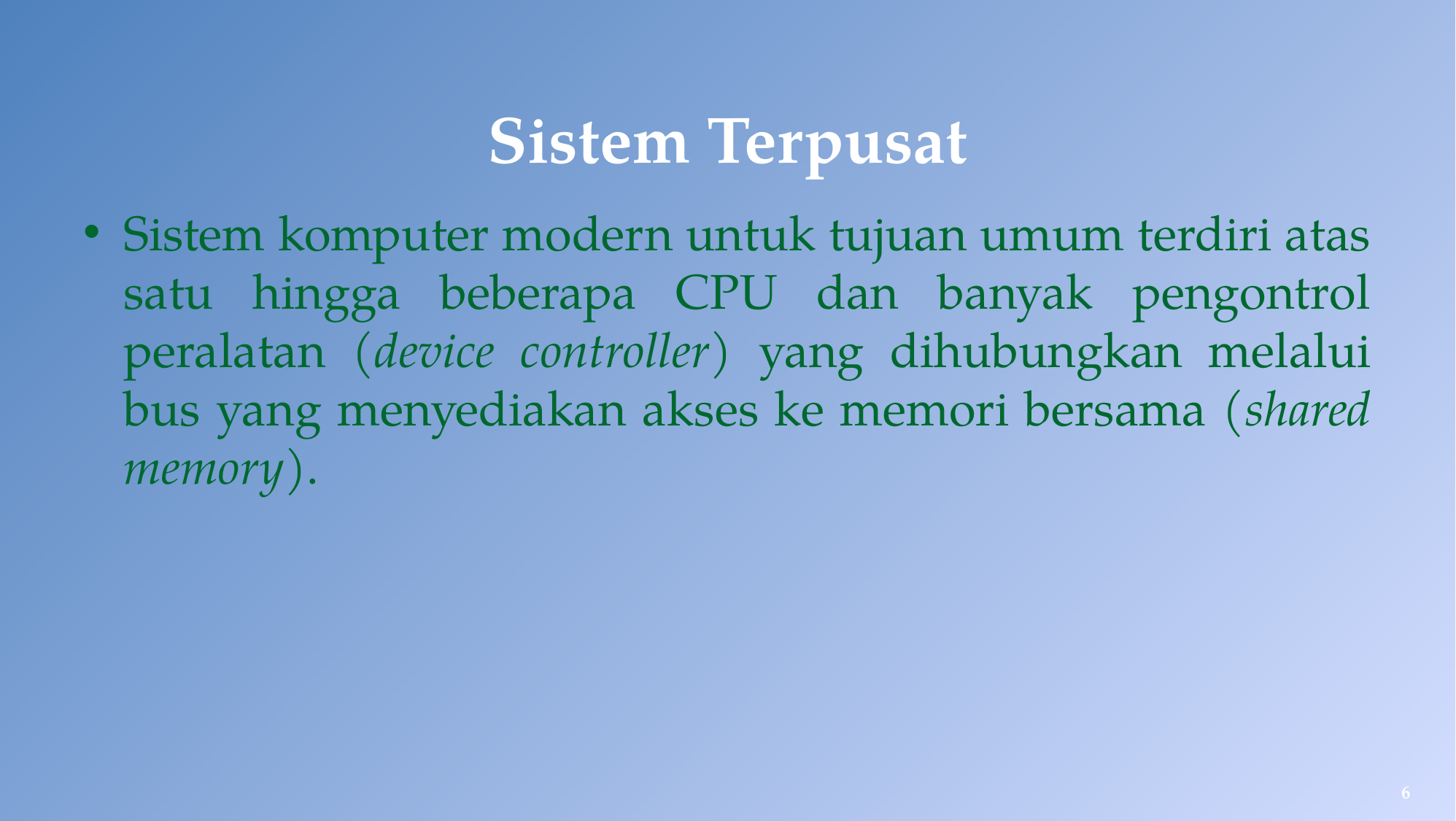

# Sistem Terpusat
Sistem komputer modern untuk tujuan umum terdiri atas satu hingga beberapa CPU dan banyak pengontrol peralatan (device controller) yang dihubungkan melalui bus yang menyediakan akses ke memori bersama (shared memory).
6